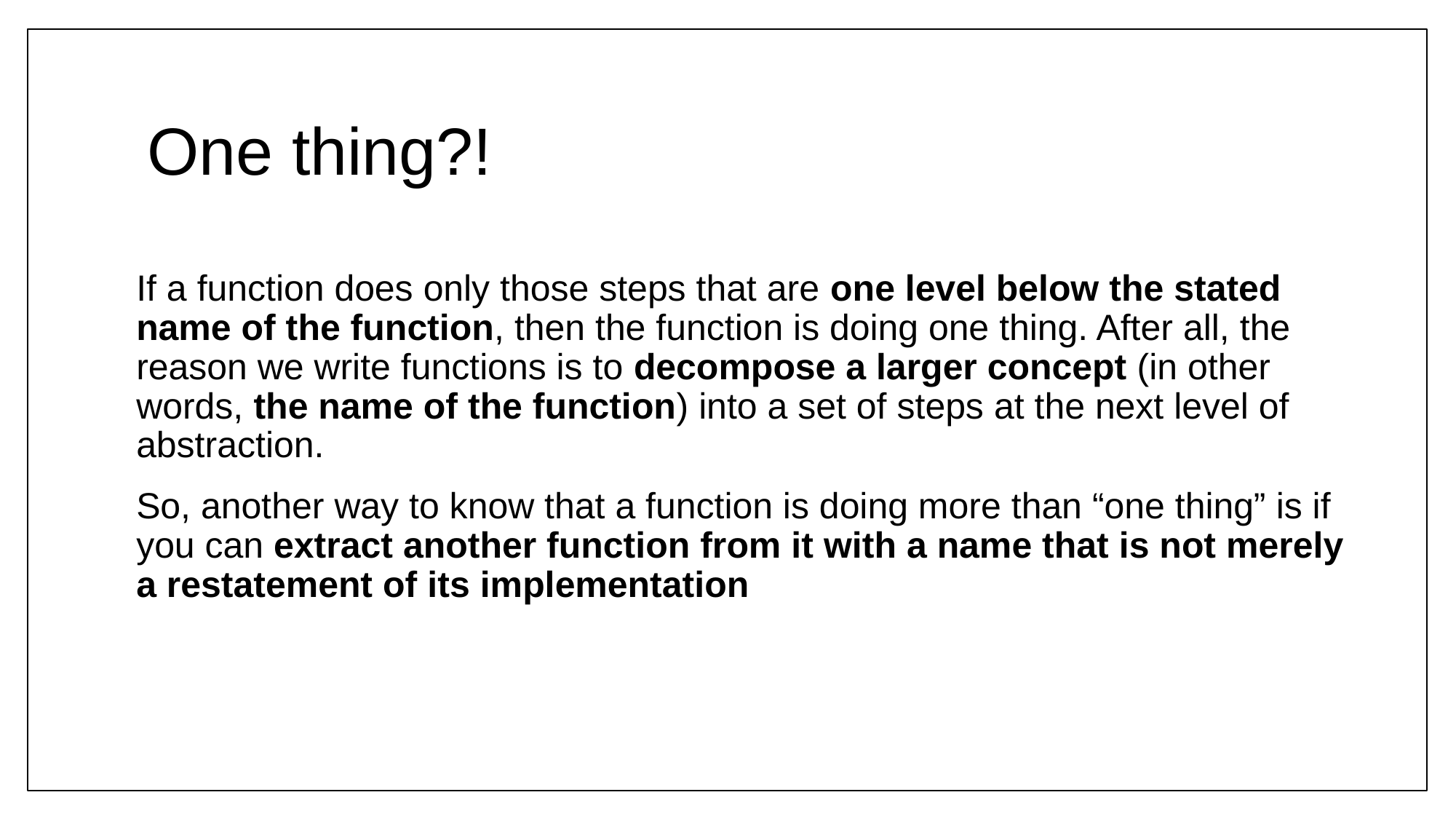

# One thing?!
If a function does only those steps that are one level below the stated name of the function, then the function is doing one thing. After all, the reason we write functions is to decompose a larger concept (in other words, the name of the function) into a set of steps at the next level of abstraction.
So, another way to know that a function is doing more than “one thing” is if you can extract another function from it with a name that is not merely a restatement of its implementation